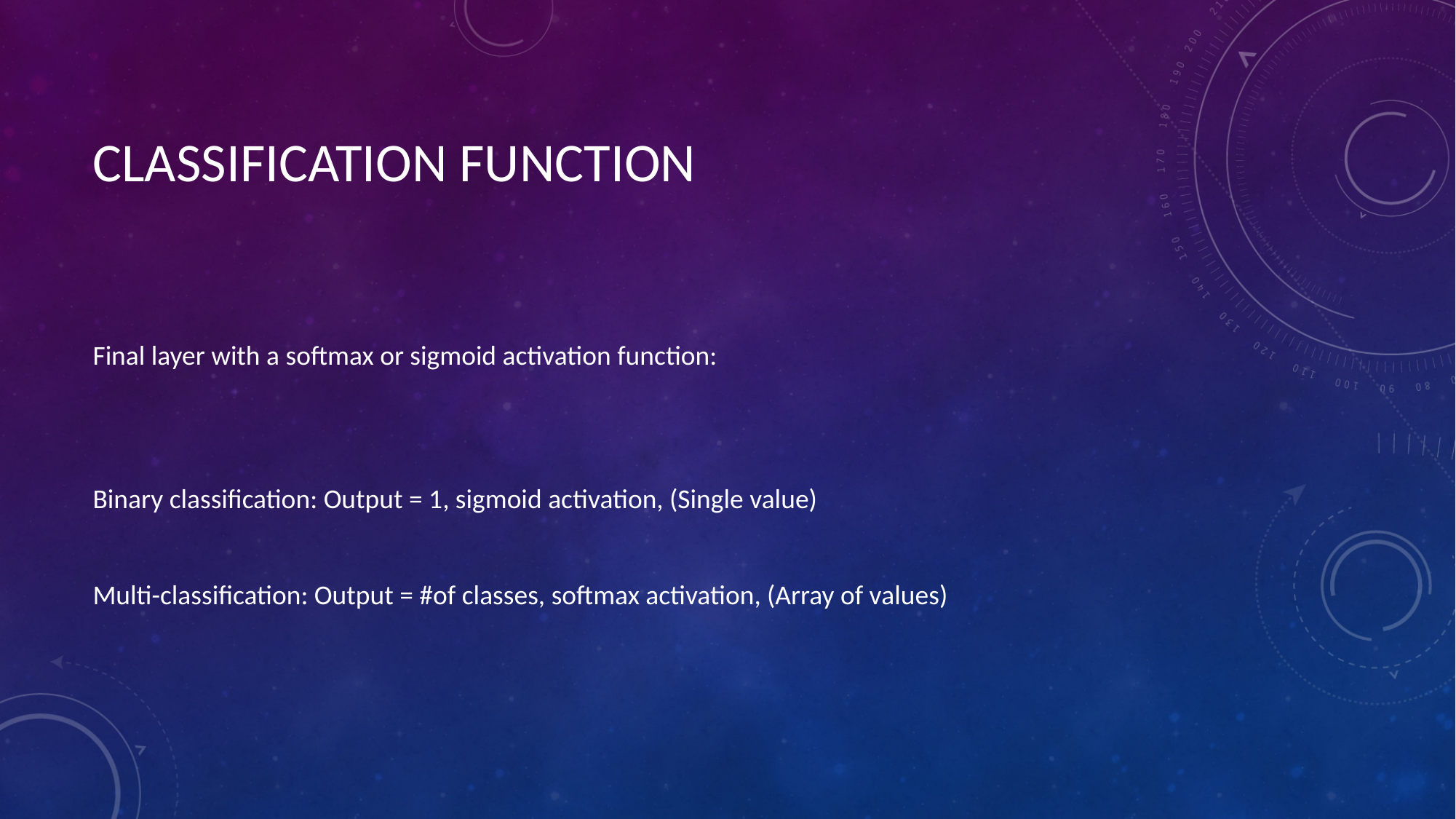

# Classification function
Final layer with a softmax or sigmoid activation function:

Binary classification: Output = 1, sigmoid activation, (Single value)

Multi-classification: Output = #of classes, softmax activation, (Array of values)